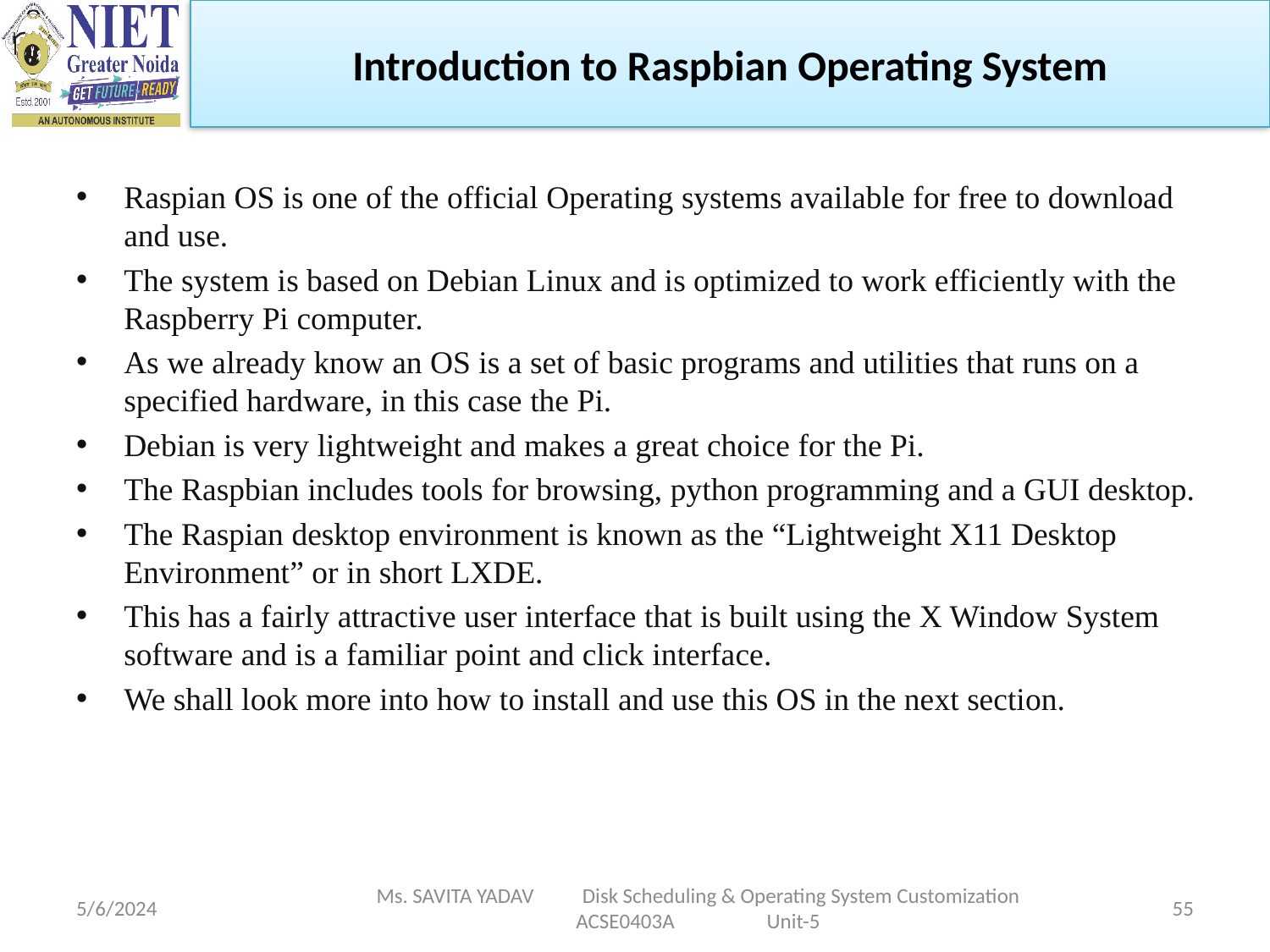

Introduction to Raspbian Operating System
Raspian OS is one of the official Operating systems available for free to download and use.
The system is based on Debian Linux and is optimized to work efficiently with the Raspberry Pi computer.
As we already know an OS is a set of basic programs and utilities that runs on a specified hardware, in this case the Pi.
Debian is very lightweight and makes a great choice for the Pi.
The Raspbian includes tools for browsing, python programming and a GUI desktop.
The Raspian desktop environment is known as the “Lightweight X11 Desktop Environment” or in short LXDE.
This has a fairly attractive user interface that is built using the X Window System software and is a familiar point and click interface.
We shall look more into how to install and use this OS in the next section.

5/6/2024
Ms. SAVITA YADAV          Disk Scheduling & Operating System Customization ACSE0403A                   Unit-5
55